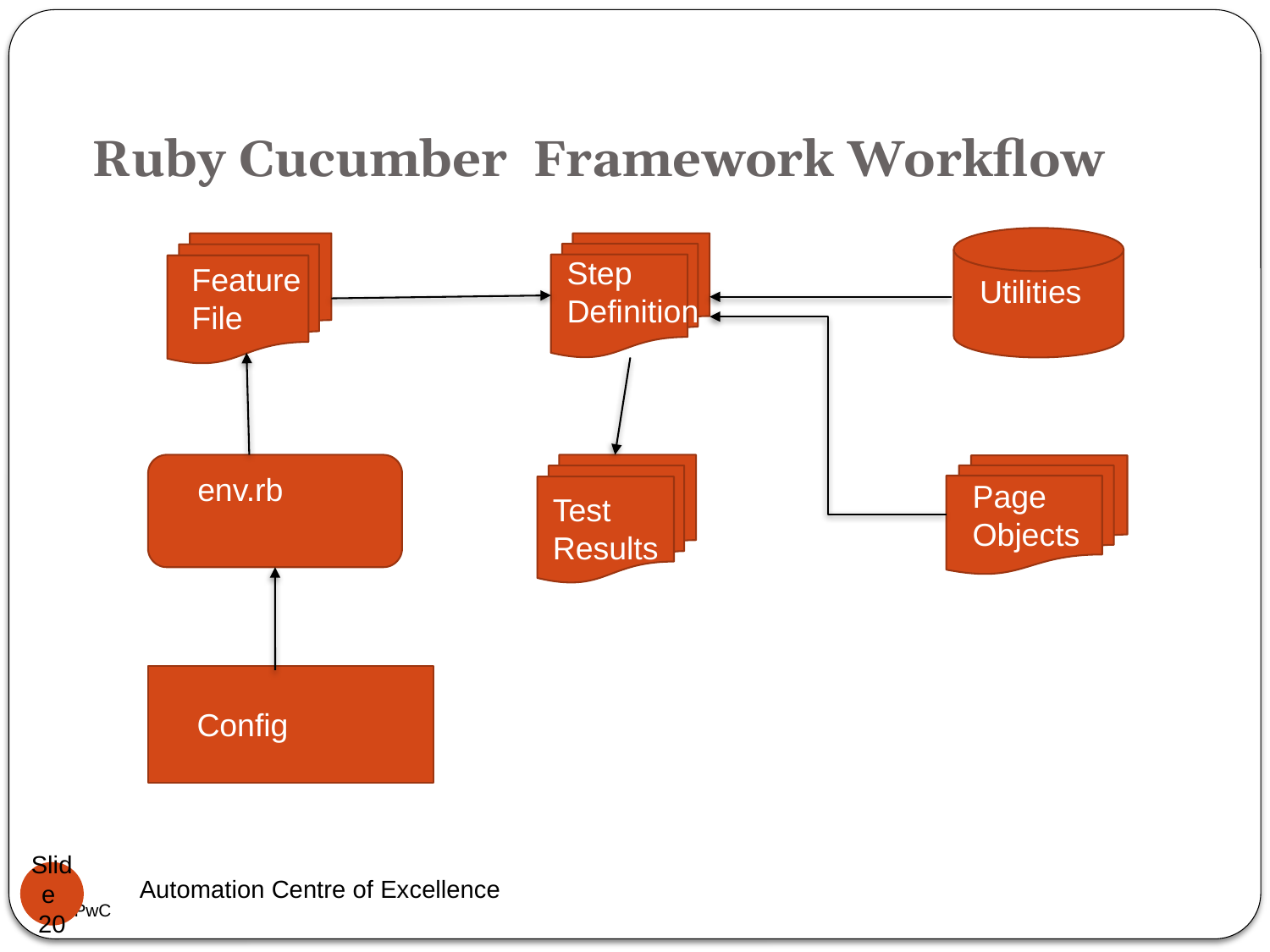

# Ruby Cucumber  Framework Workflow

Step Definition
Feature File
Utilities

  env.rb
Page Objects
Test Results

   Config
Automation Centre of Excellence

Slide 20